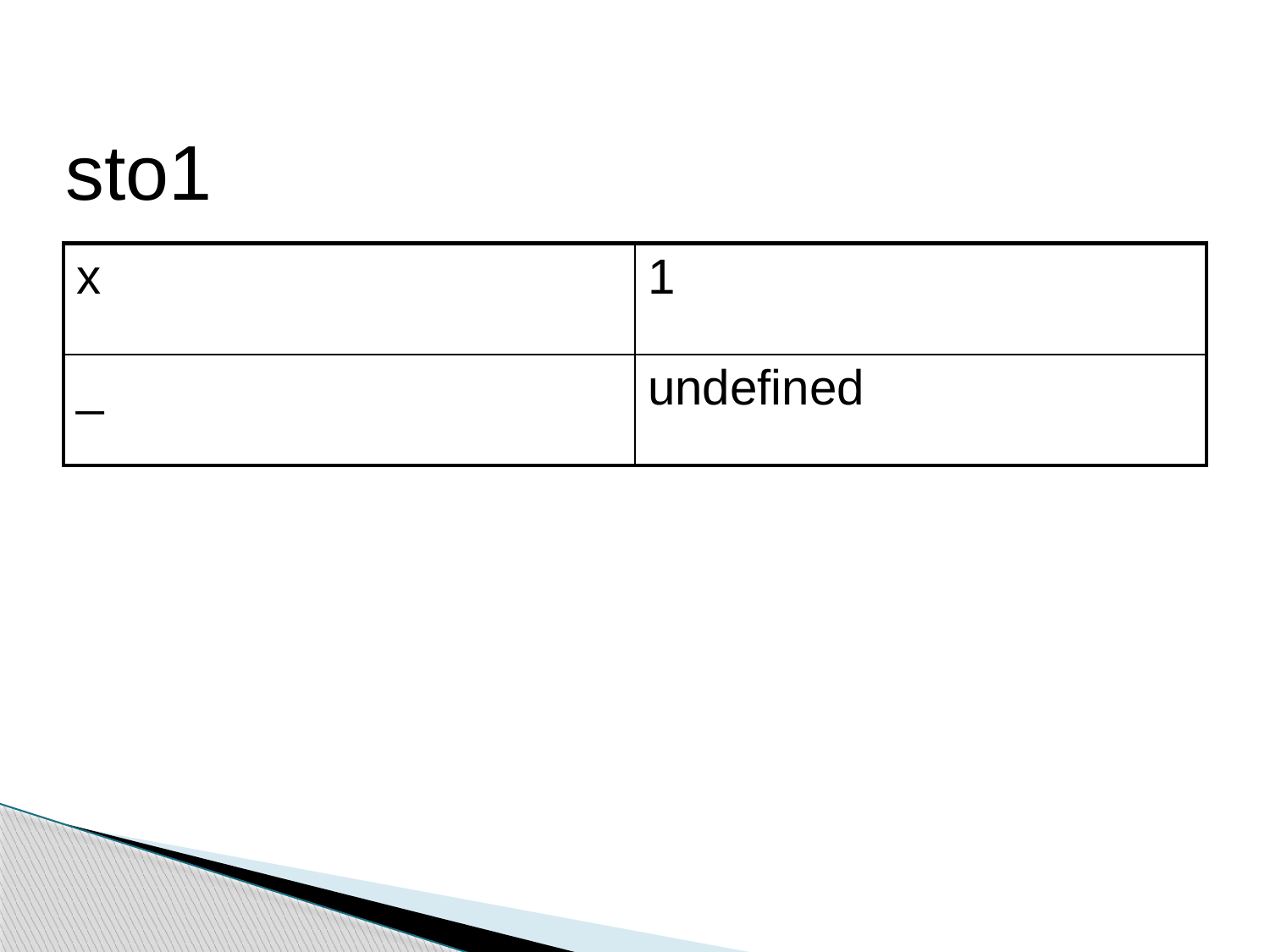

sto1
| x | 1 |
| --- | --- |
| \_ | undefined |